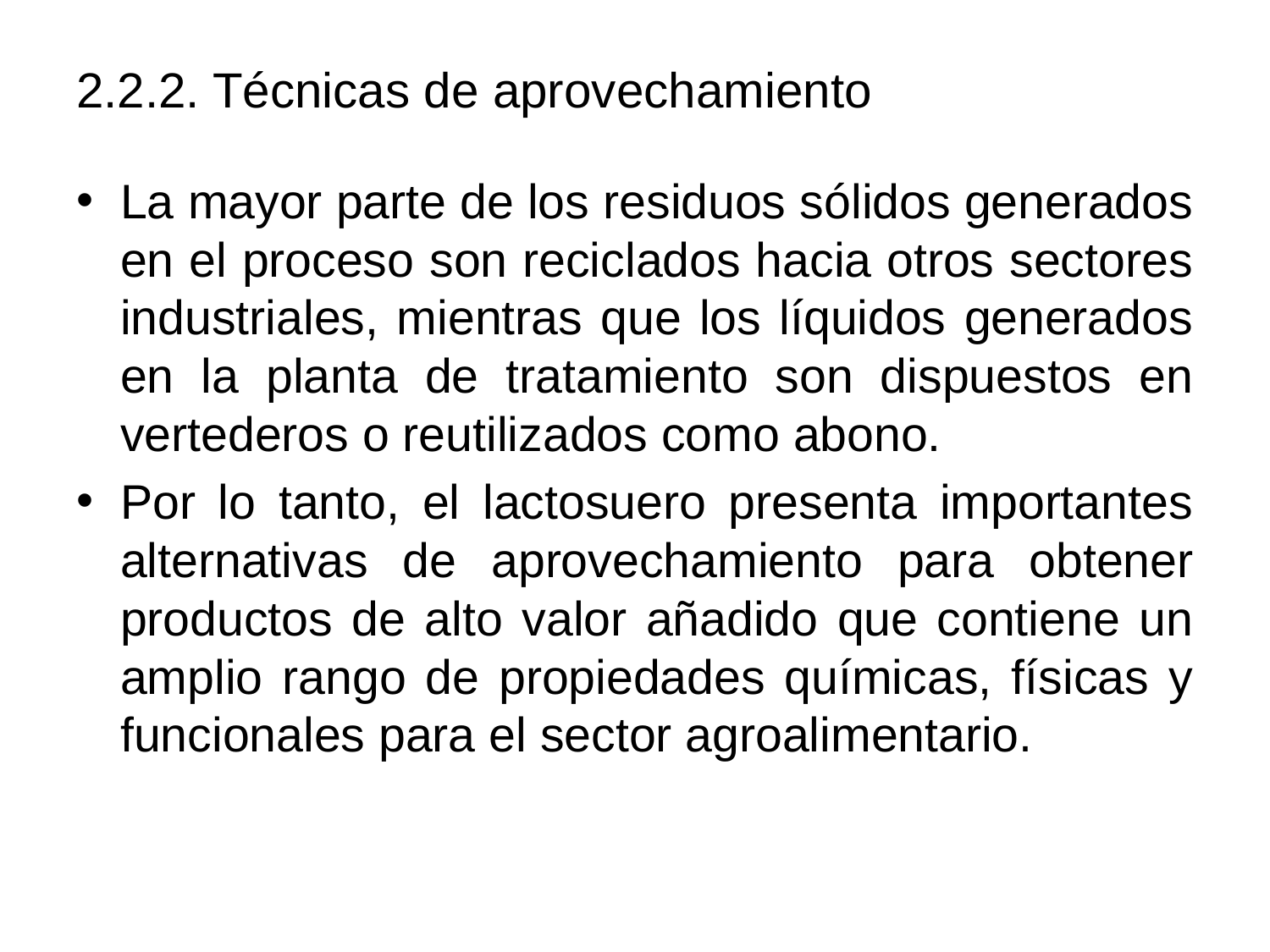

# 2.2.2. Técnicas de aprovechamiento
La mayor parte de los residuos sólidos generados en el proceso son reciclados hacia otros sectores industriales, mientras que los líquidos generados en la planta de tratamiento son dispuestos en vertederos o reutilizados como abono.
Por lo tanto, el lactosuero presenta importantes alternativas de aprovechamiento para obtener productos de alto valor añadido que contiene un amplio rango de propiedades químicas, físicas y funcionales para el sector agroalimentario.